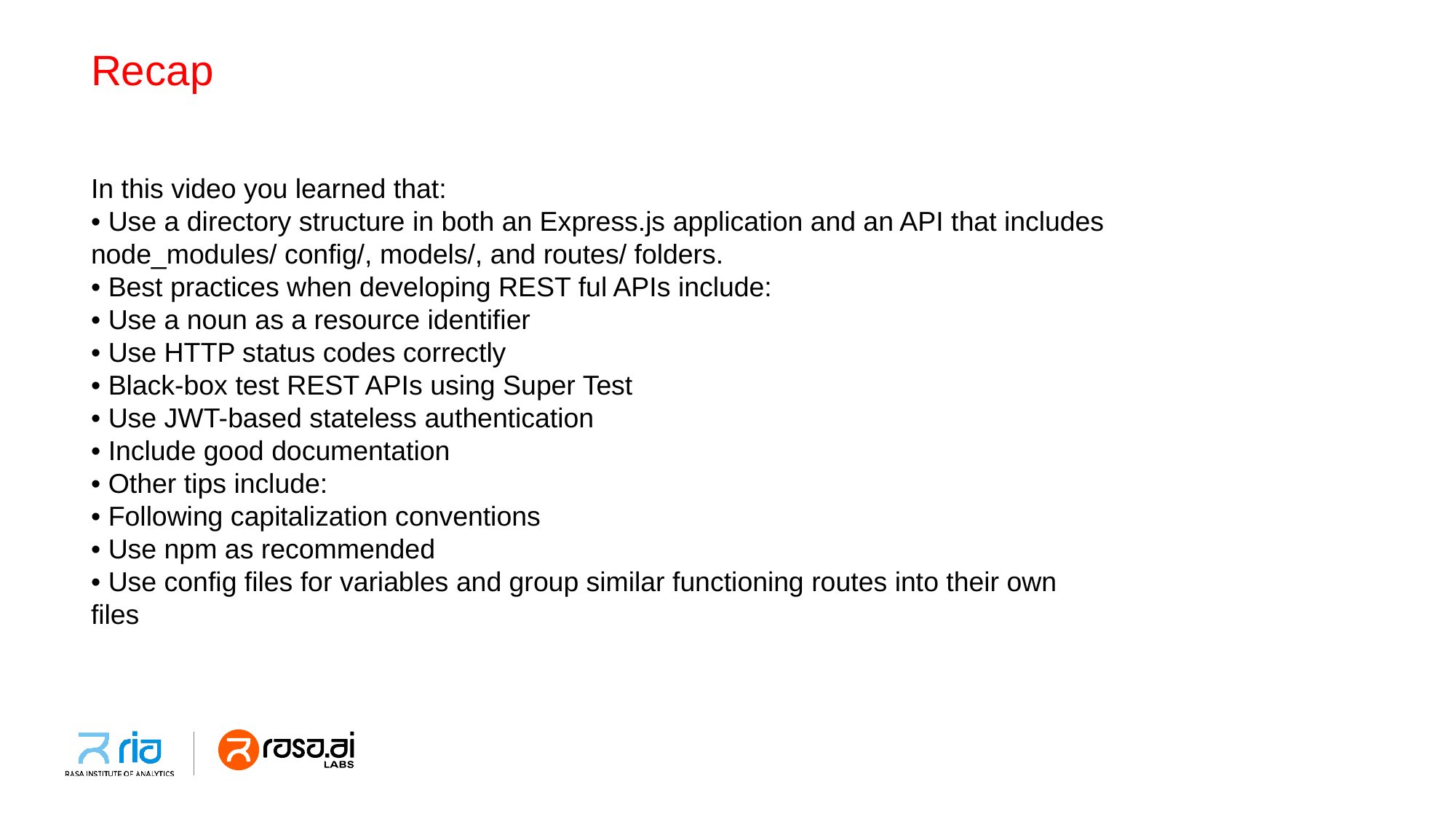

# Recap
In this video you learned that:
• Use a directory structure in both an Express.js application and an API that includes
node_modules/ config/, models/, and routes/ folders.
• Best practices when developing REST ful APIs include:
• Use a noun as a resource identifier
• Use HTTP status codes correctly
• Black-box test REST APIs using Super Test
• Use JWT-based stateless authentication
• Include good documentation
• Other tips include:
• Following capitalization conventions
• Use npm as recommended
• Use config files for variables and group similar functioning routes into their own files